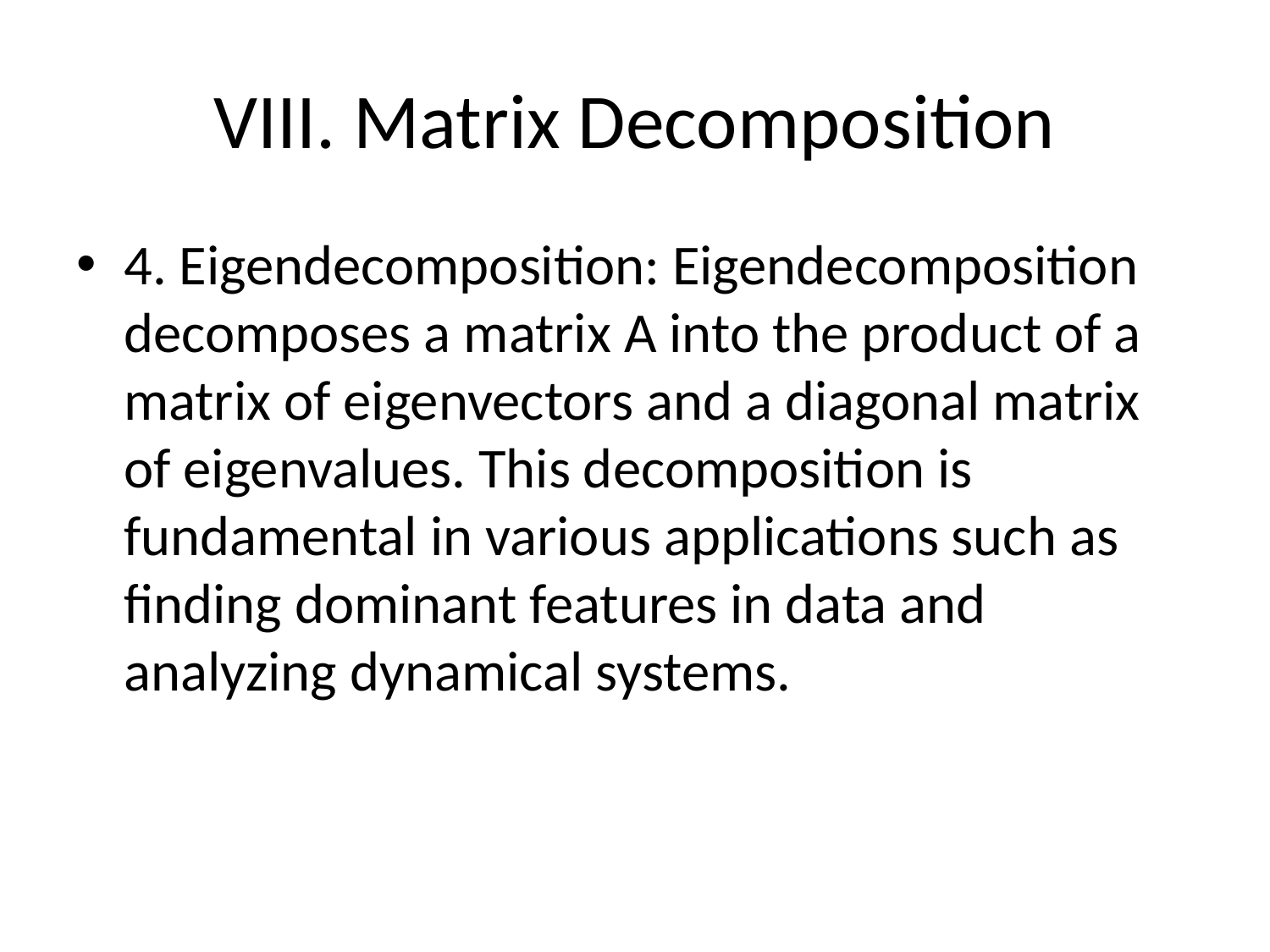

# VIII. Matrix Decomposition
4. Eigendecomposition: Eigendecomposition decomposes a matrix A into the product of a matrix of eigenvectors and a diagonal matrix of eigenvalues. This decomposition is fundamental in various applications such as finding dominant features in data and analyzing dynamical systems.